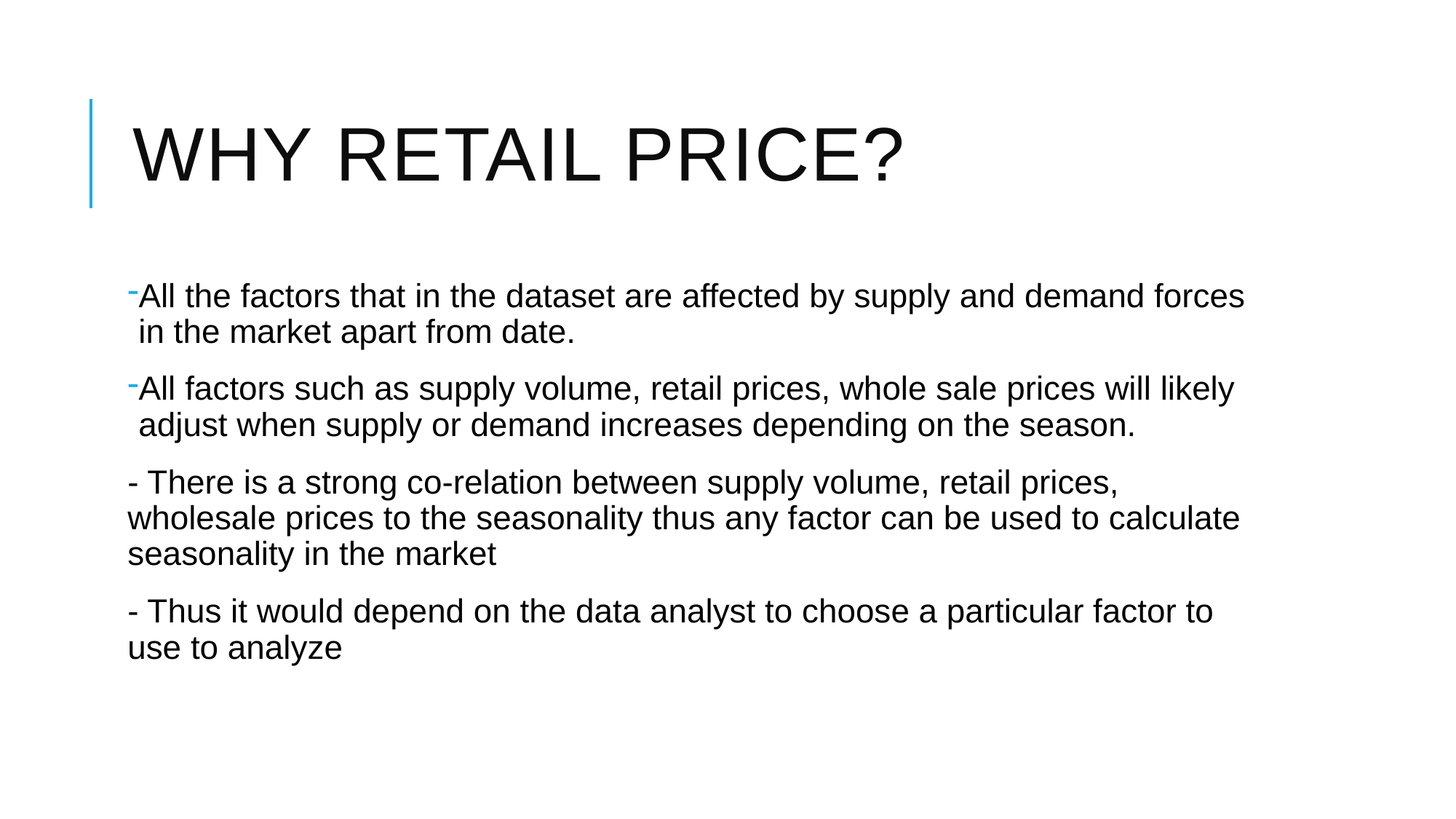

# Why RETAIL PRICE?
All the factors that in the dataset are affected by supply and demand forces in the market apart from date.
All factors such as supply volume, retail prices, whole sale prices will likely adjust when supply or demand increases depending on the season.
- There is a strong co-relation between supply volume, retail prices, wholesale prices to the seasonality thus any factor can be used to calculate seasonality in the market
- Thus it would depend on the data analyst to choose a particular factor to use to analyze